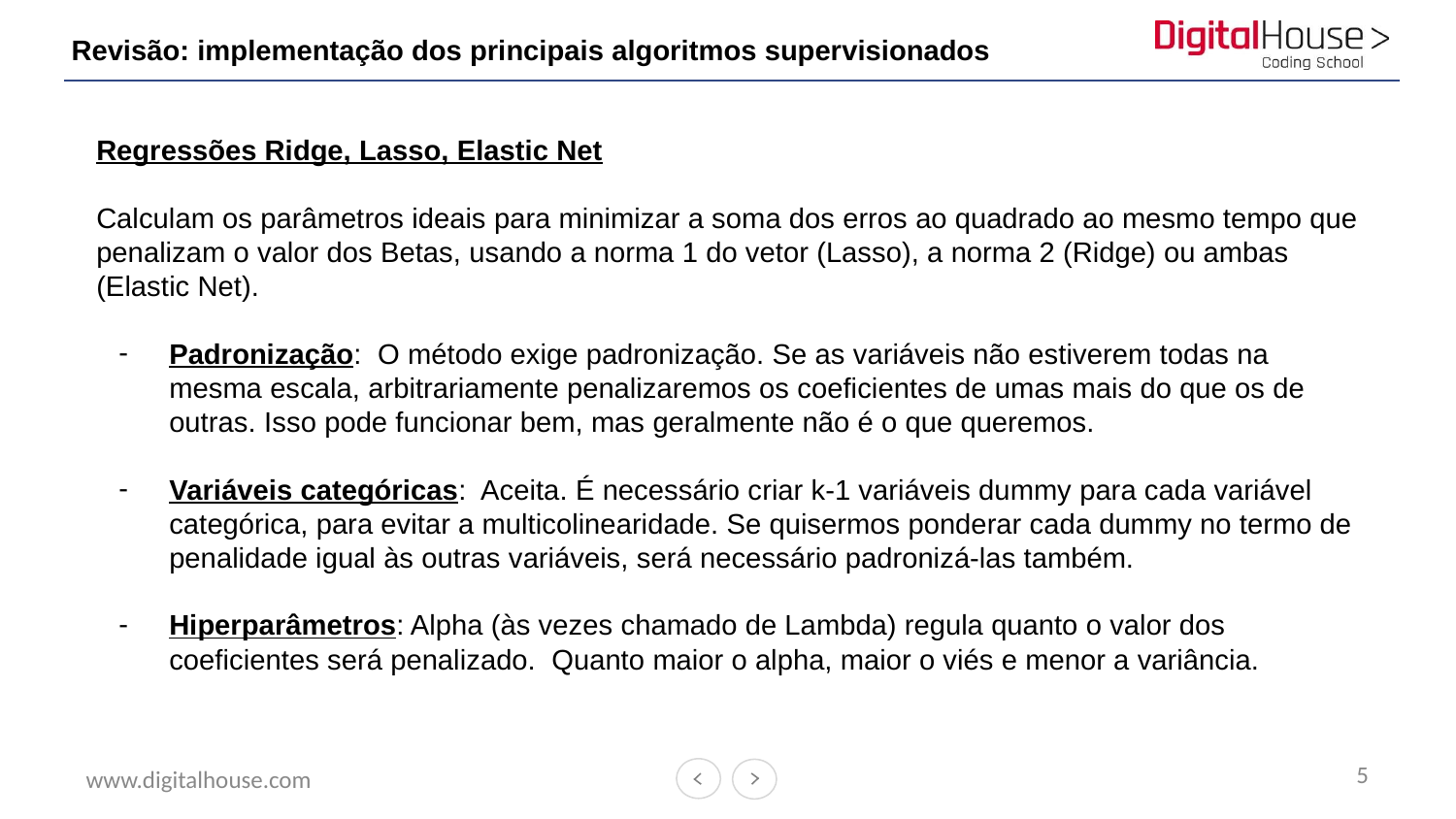

# Revisão: implementação dos principais algoritmos supervisionados
Regressões Ridge, Lasso, Elastic Net

Calculam os parâmetros ideais para minimizar a soma dos erros ao quadrado ao mesmo tempo que penalizam o valor dos Betas, usando a norma 1 do vetor (Lasso), a norma 2 (Ridge) ou ambas (Elastic Net).

Padronização:  O método exige padronização. Se as variáveis não estiverem todas na mesma escala, arbitrariamente penalizaremos os coeficientes de umas mais do que os de outras. Isso pode funcionar bem, mas geralmente não é o que queremos.

Variáveis categóricas:  Aceita. É necessário criar k-1 variáveis dummy para cada variável categórica, para evitar a multicolinearidade. Se quisermos ponderar cada dummy no termo de penalidade igual às outras variáveis, será necessário padronizá-las também.

Hiperparâmetros: Alpha (às vezes chamado de Lambda) regula quanto o valor dos coeficientes será penalizado.  Quanto maior o alpha, maior o viés e menor a variância.

5